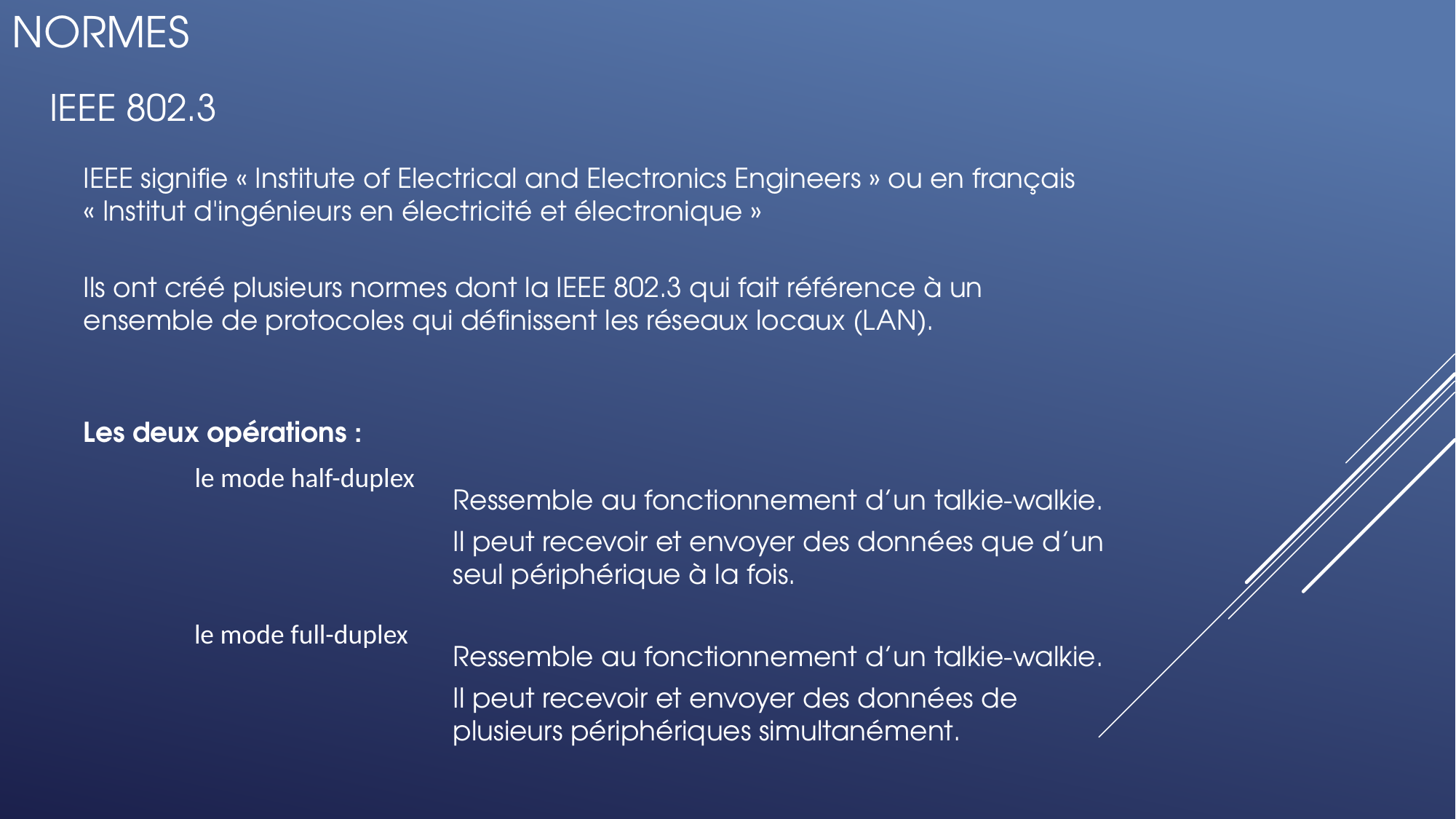

# NORMES
IEEE 802.3
IEEE signifie « Institute of Electrical and Electronics Engineers » ou en français « Institut d'ingénieurs en électricité et électronique »
Ils ont créé plusieurs normes dont la IEEE 802.3 qui fait référence à un ensemble de protocoles qui définissent les réseaux locaux (LAN).
Les deux opérations :
le mode half-duplex
Ressemble au fonctionnement d’un talkie-walkie.
Il peut recevoir et envoyer des données que d’un seul périphérique à la fois.
le mode full-duplex
Ressemble au fonctionnement d’un talkie-walkie.
Il peut recevoir et envoyer des données de plusieurs périphériques simultanément.